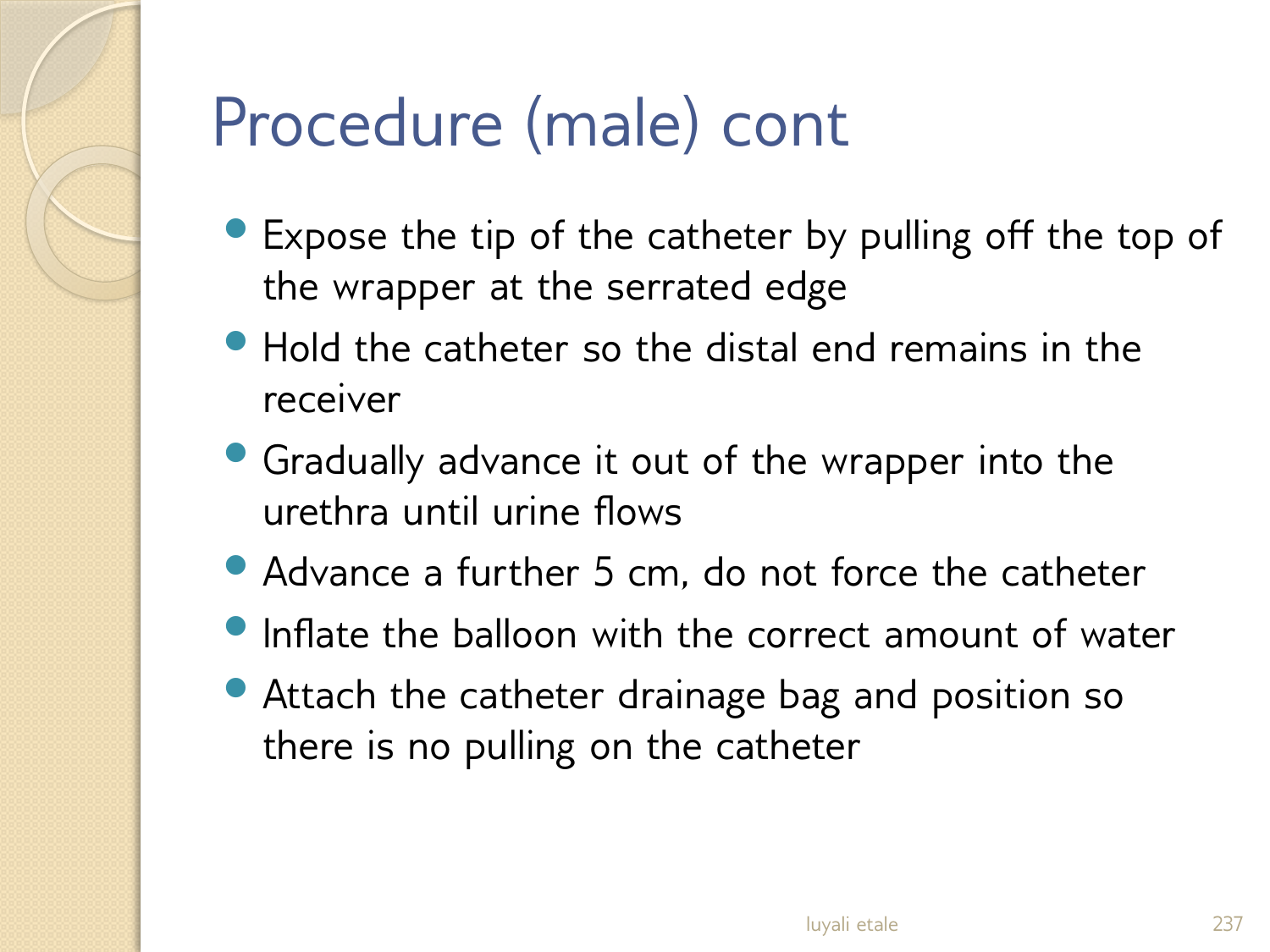

# Procedure (male) cont
Expose the tip of the catheter by pulling off the top of the wrapper at the serrated edge
Hold the catheter so the distal end remains in the receiver
Gradually advance it out of the wrapper into the urethra until urine flows
Advance a further 5 cm, do not force the catheter
Inflate the balloon with the correct amount of water
Attach the catheter drainage bag and position so there is no pulling on the catheter

luyali etale
237